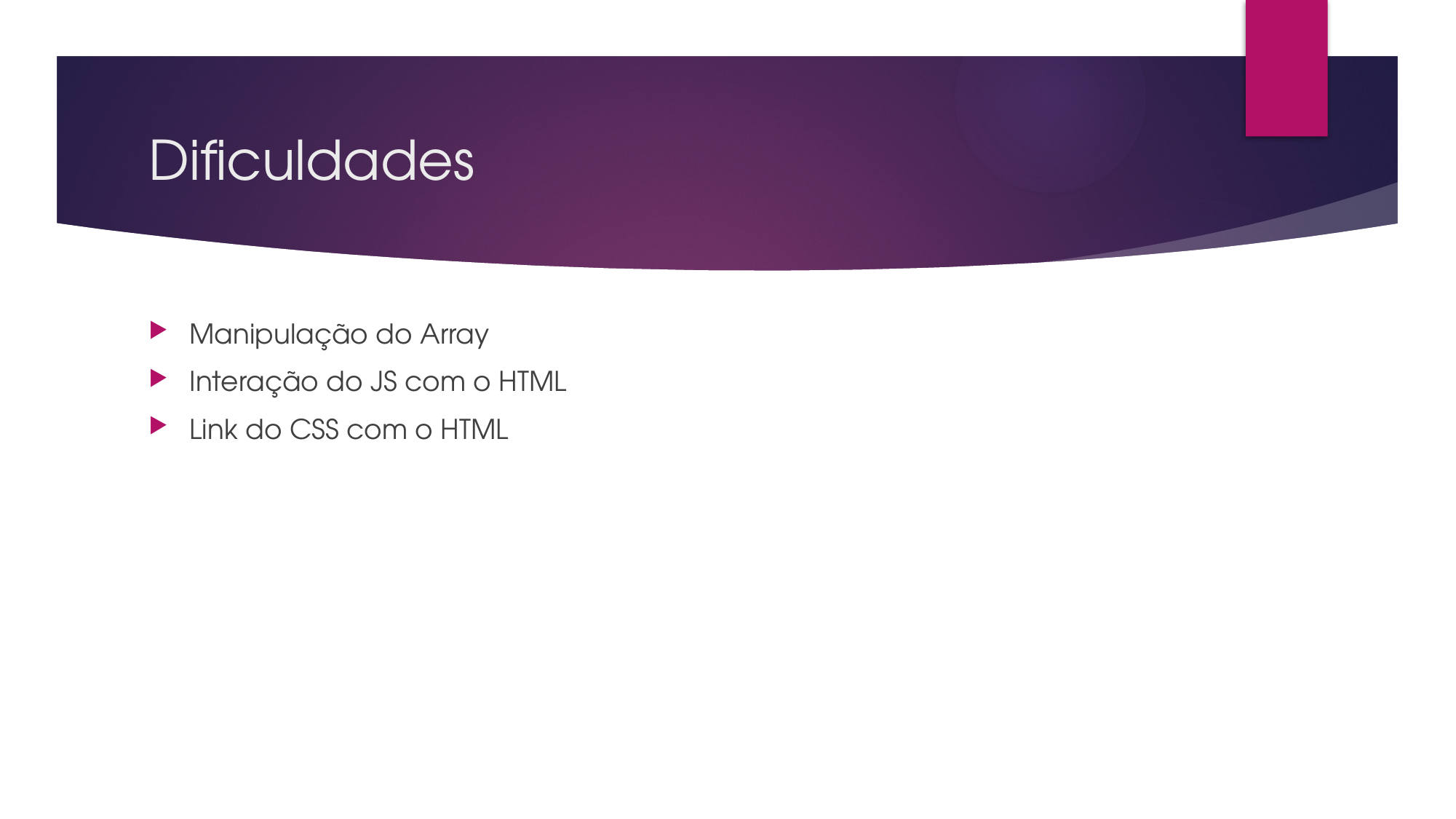

# Dificuldades
Manipulação do Array
Interação do JS com o HTML
Link do CSS com o HTML